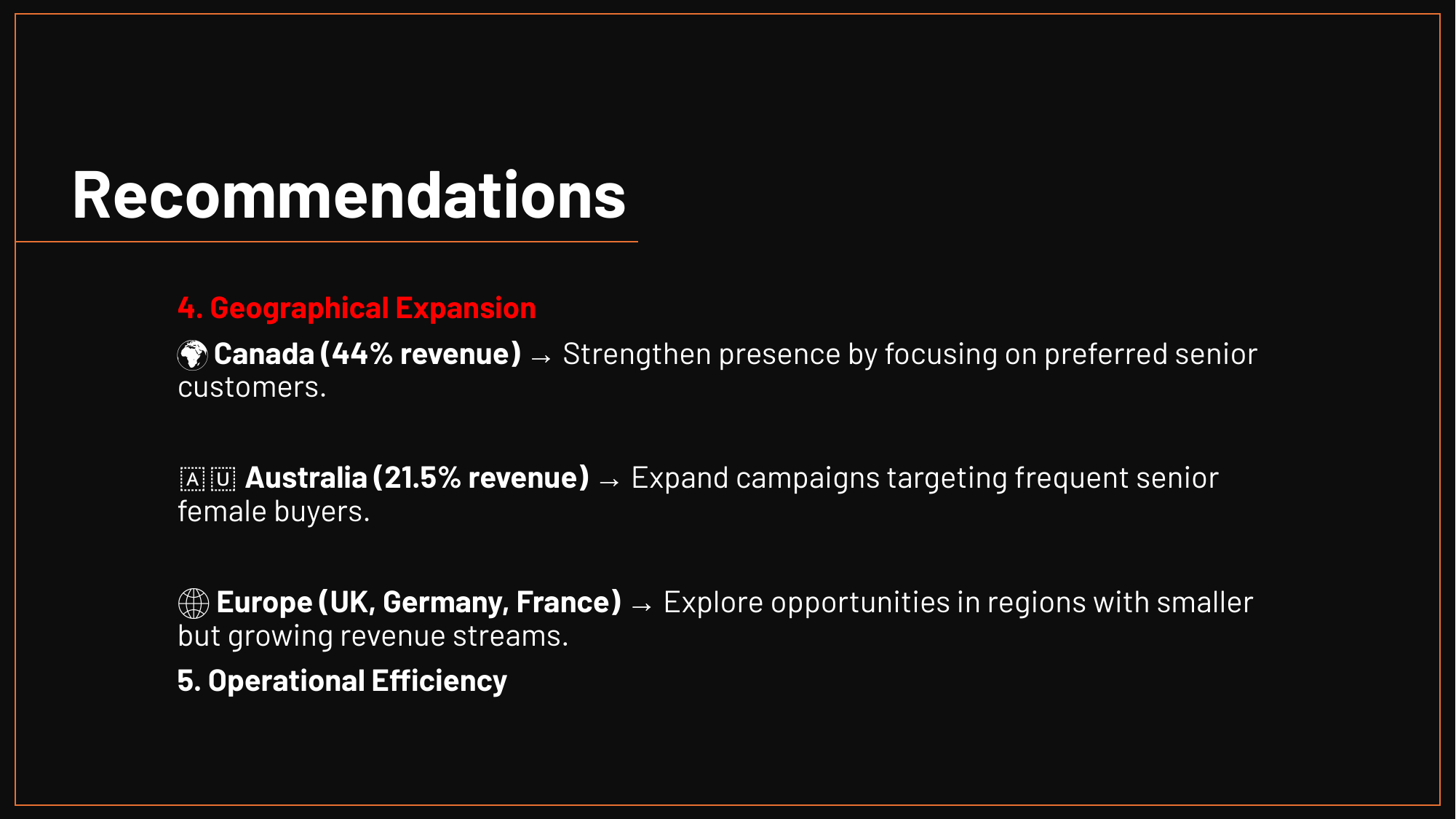

# Recommendations
4. Geographical Expansion
🌍 Canada (44% revenue) → Strengthen presence by focusing on preferred senior customers.

🇦🇺 Australia (21.5% revenue) → Expand campaigns targeting frequent senior female buyers.

🌐 Europe (UK, Germany, France) → Explore opportunities in regions with smaller but growing revenue streams.
5. Operational Efficiency